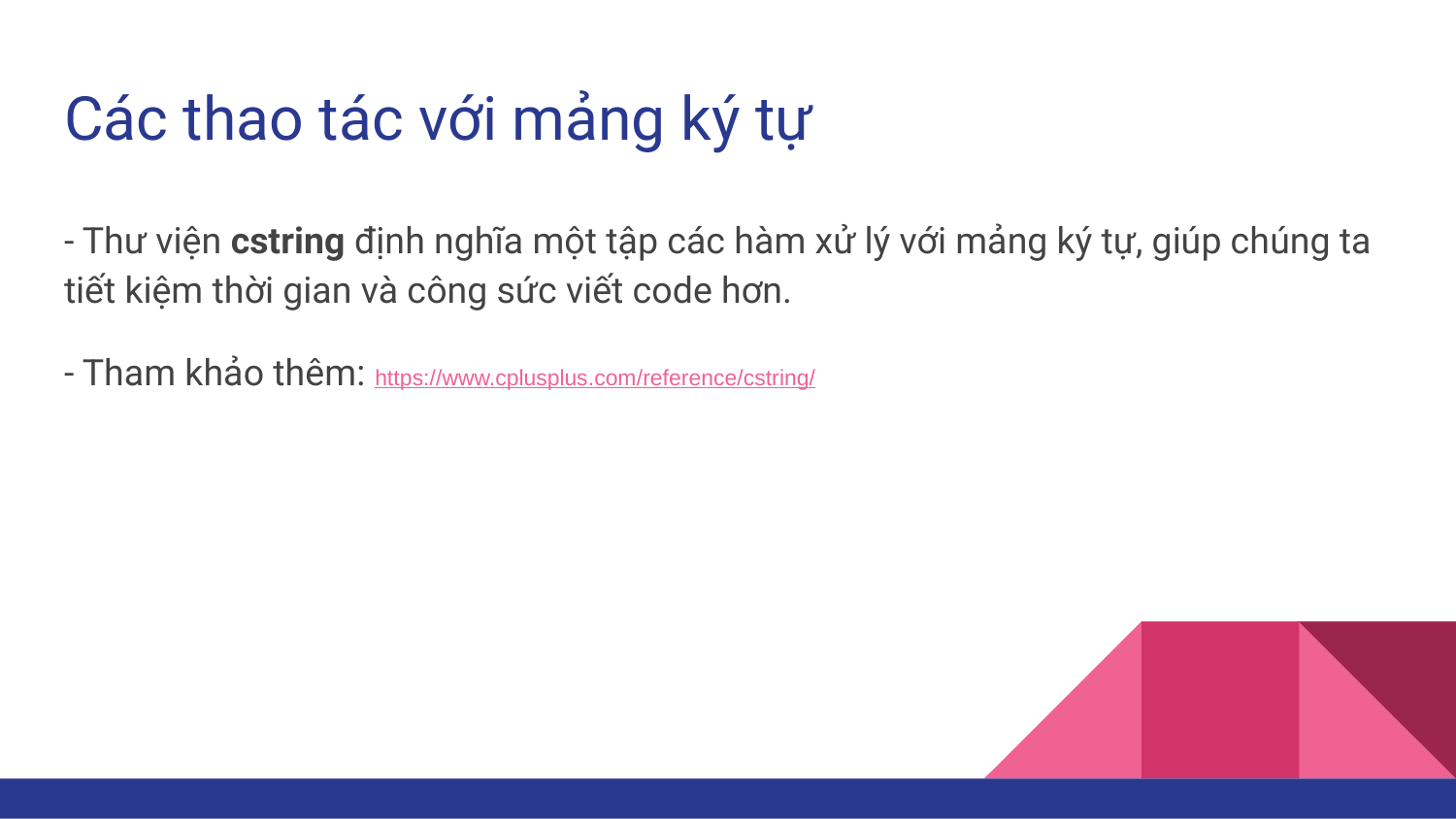

# Các thao tác với mảng ký tự
- Thư viện cstring định nghĩa một tập các hàm xử lý với mảng ký tự, giúp chúng ta tiết kiệm thời gian và công sức viết code hơn.
- Tham khảo thêm: https://www.cplusplus.com/reference/cstring/